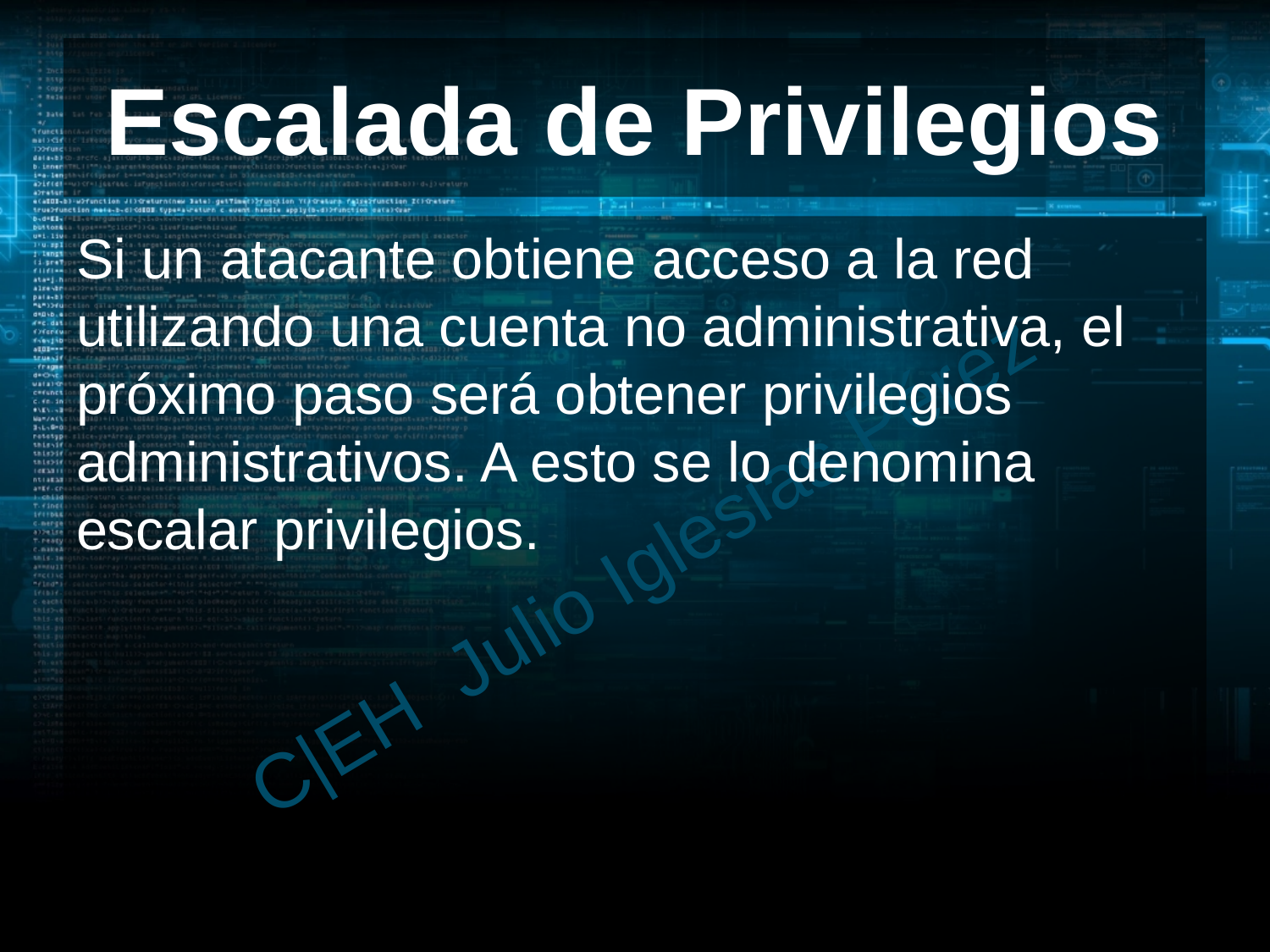

# Escalada de Privilegios
Si un atacante obtiene acceso a la red utilizando una cuenta no administrativa, el próximo paso será obtener privilegios administrativos. A esto se lo denomina escalar privilegios.

C|EH  Julio Iglesias Pérez